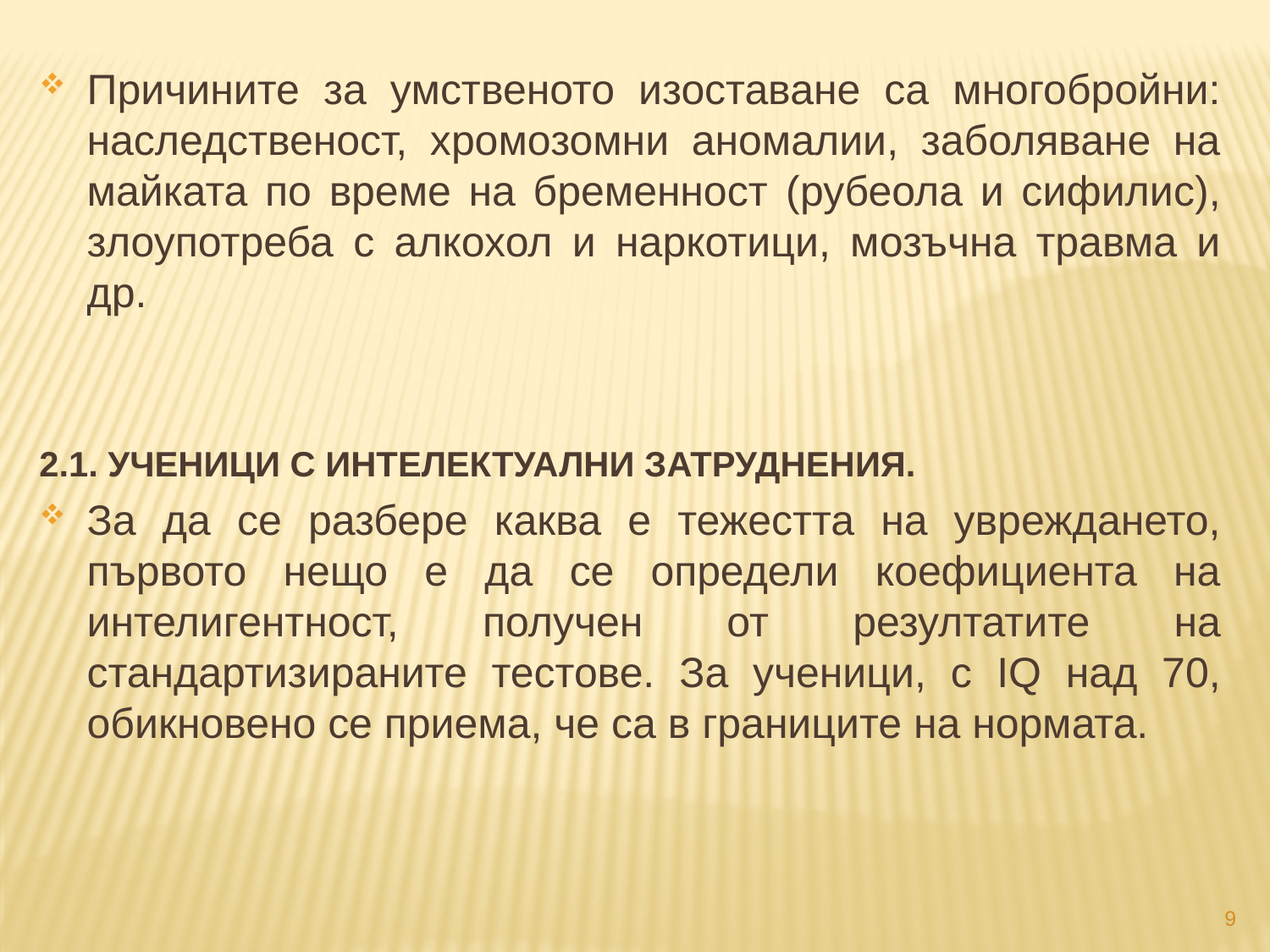

Причините за умственото изоставане са многобройни: наследственост, хромозомни аномалии, заболяване на майката по време на бременност (рубеола и сифилис), злоупотреба с алкохол и наркотици, мозъчна травма и др.

2.1. УЧЕНИЦИ С ИНТЕЛЕКТУАЛНИ ЗАТРУДНЕНИЯ.
За да се разбере каква е тежестта на увреждането, първото нещо е да се определи коефициента на интелигентност, получен от резултатите на стандартизираните тестове. За ученици, с IQ над 70, обикновено се приема, че са в границите на нормата.

9